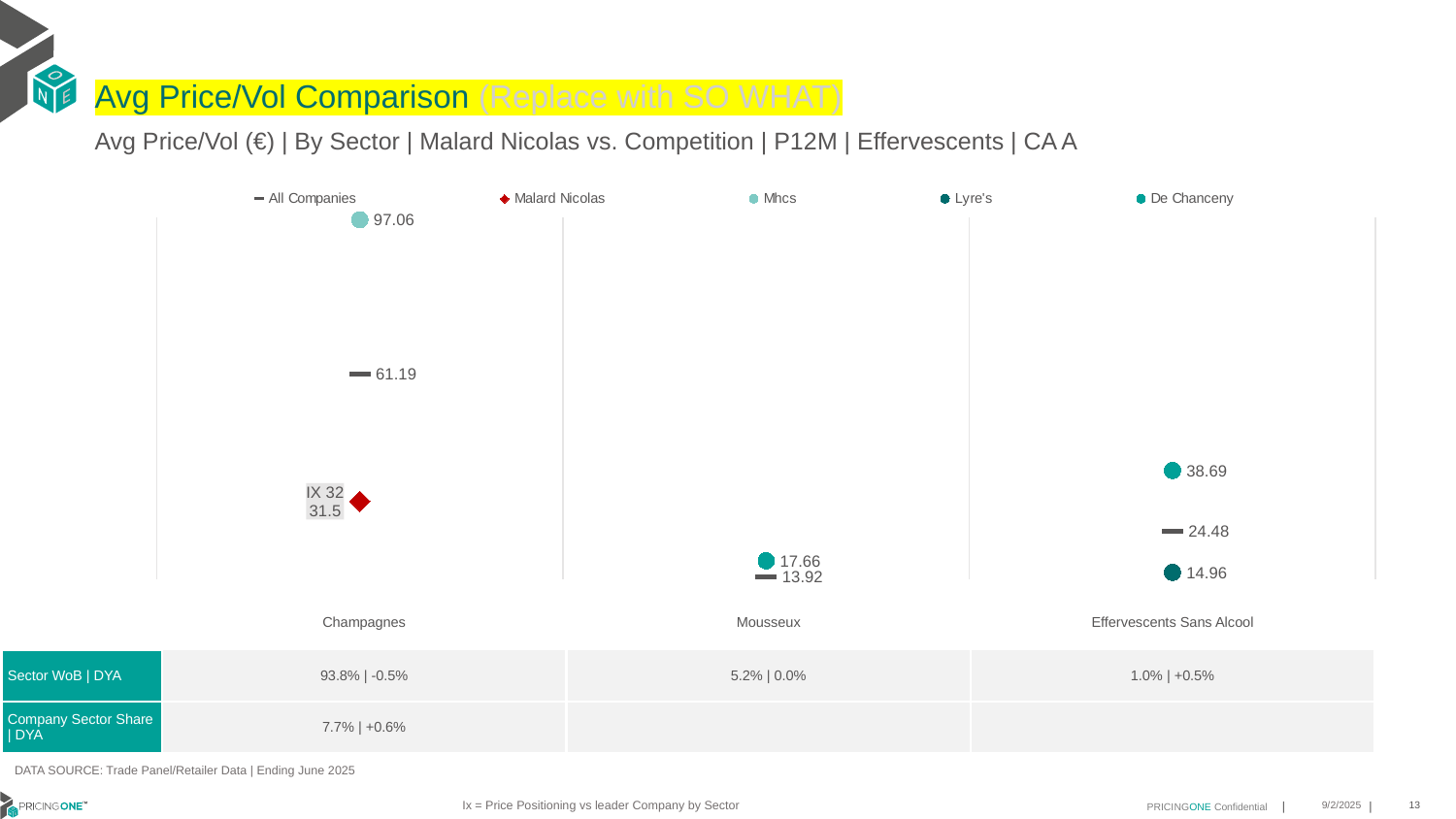

# Avg Price/Vol Comparison (Replace with SO WHAT)
Avg Price/Vol (€) | By Sector | Malard Nicolas vs. Competition | P12M | Effervescents | CA A

### Chart

| Category | All Companies | Malard Nicolas | Mhcs | Lyre's | De Chanceny |
|---|---|---|---|---|---|
| IX 32 | 61.19 | 31.5 | 97.06 | None | None |
| None | 13.92 | None | None | None | 17.66 |
| None | 24.48 | None | None | 14.96 | 38.69 |
|  | Champagnes | Mousseux | Effervescents Sans Alcool |
| --- | --- | --- | --- |
| Sector WoB | DYA | 93.8% | -0.5% | 5.2% | 0.0% | 1.0% | +0.5% |
| Company Sector Share | DYA | 7.7% | +0.6% |  |  |
DATA SOURCE: Trade Panel/Retailer Data | Ending June 2025
Ix = Price Positioning vs leader Company by Sector
9/2/2025
13